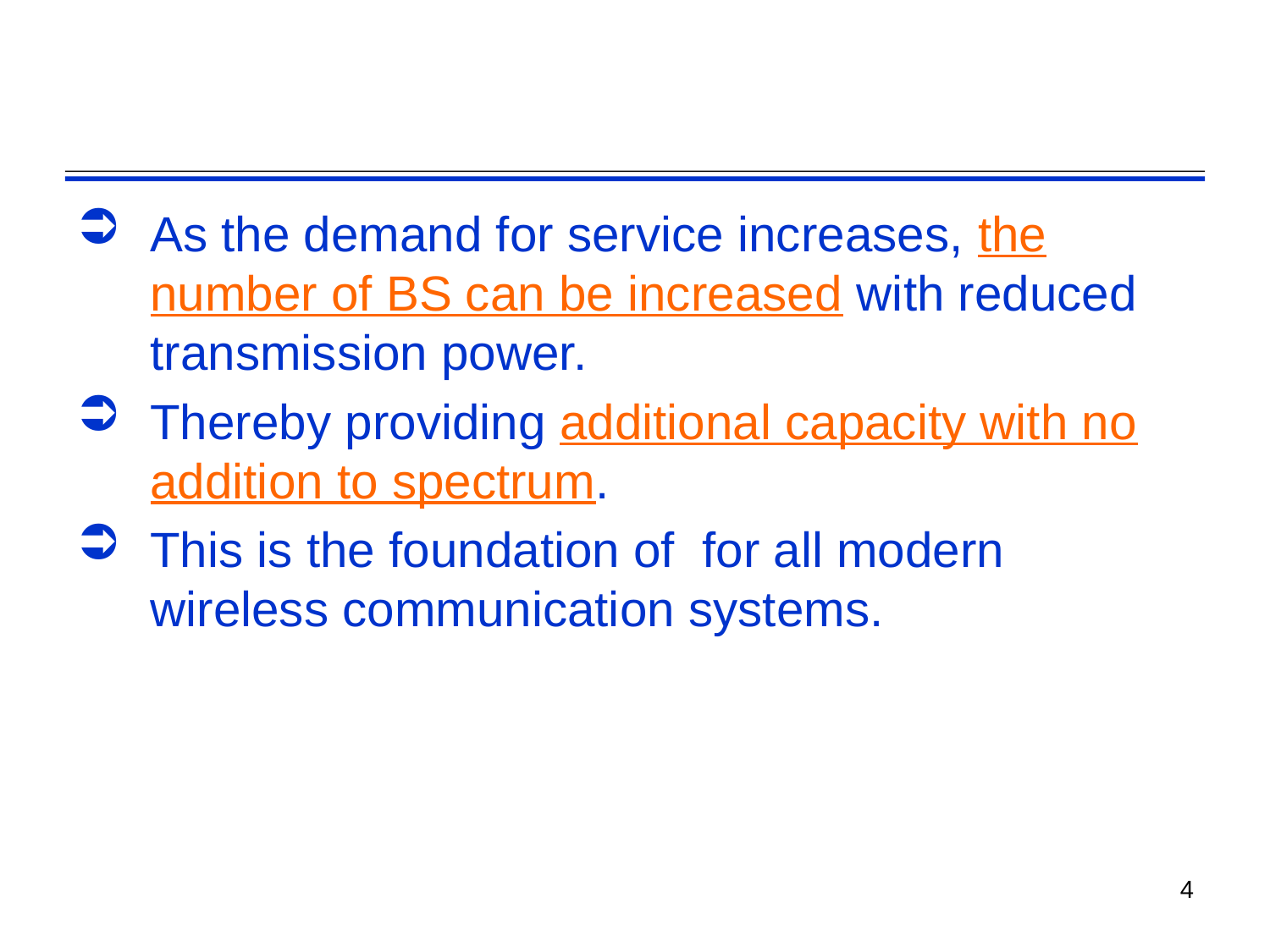

As the demand for service increases, the number of BS can be increased with reduced transmission power.
Thereby providing additional capacity with no addition to spectrum.
This is the foundation of  for all modern wireless communication systems.

4